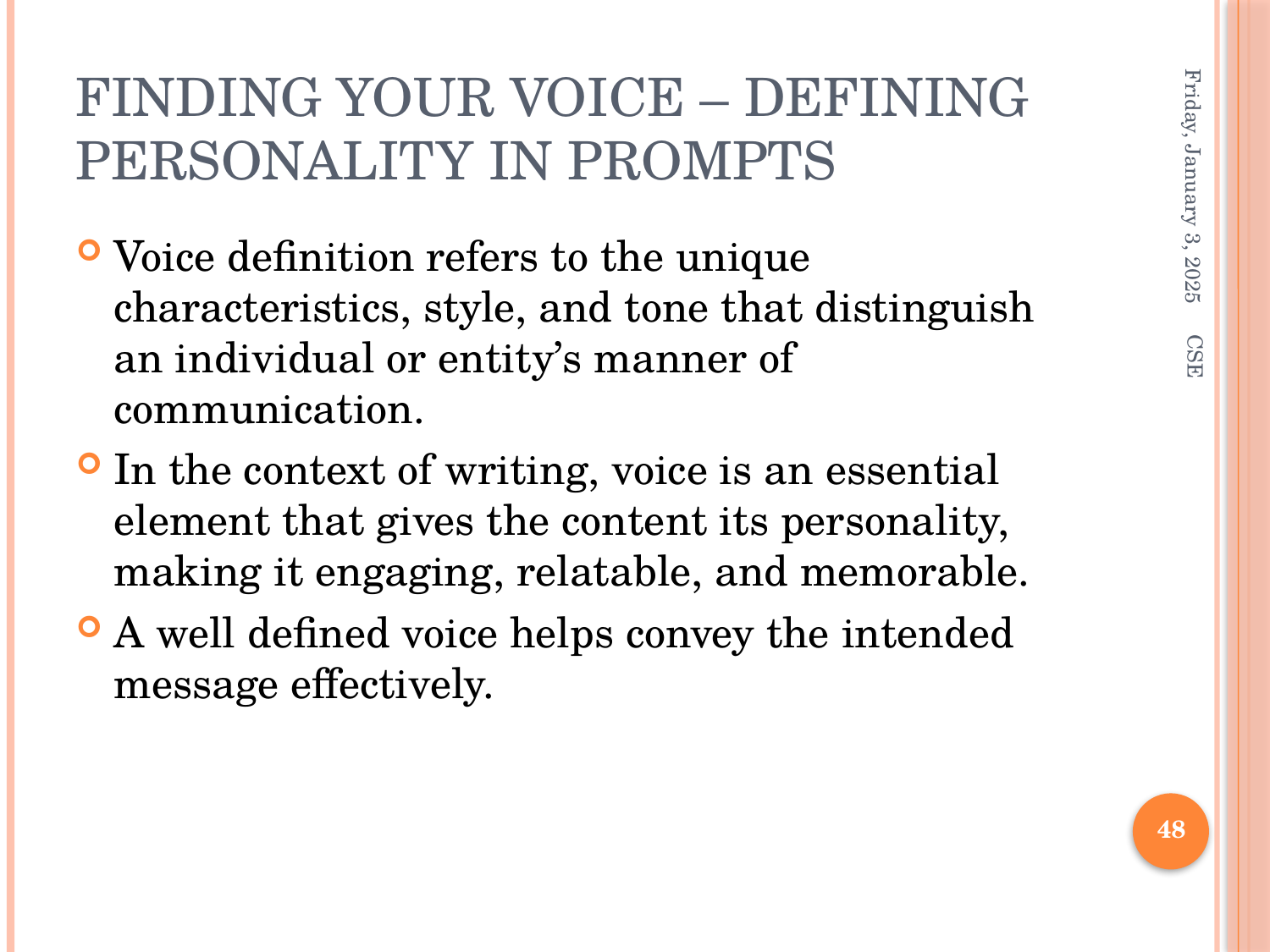

# Finding your voice – defining personality in prompts
Friday, January 3, 2025
Voice definition refers to the unique characteristics, style, and tone that distinguish an individual or entity’s manner of communication.
In the context of writing, voice is an essential element that gives the content its personality, making it engaging, relatable, and memorable.
A well defined voice helps convey the intended message effectively.
CSE
48